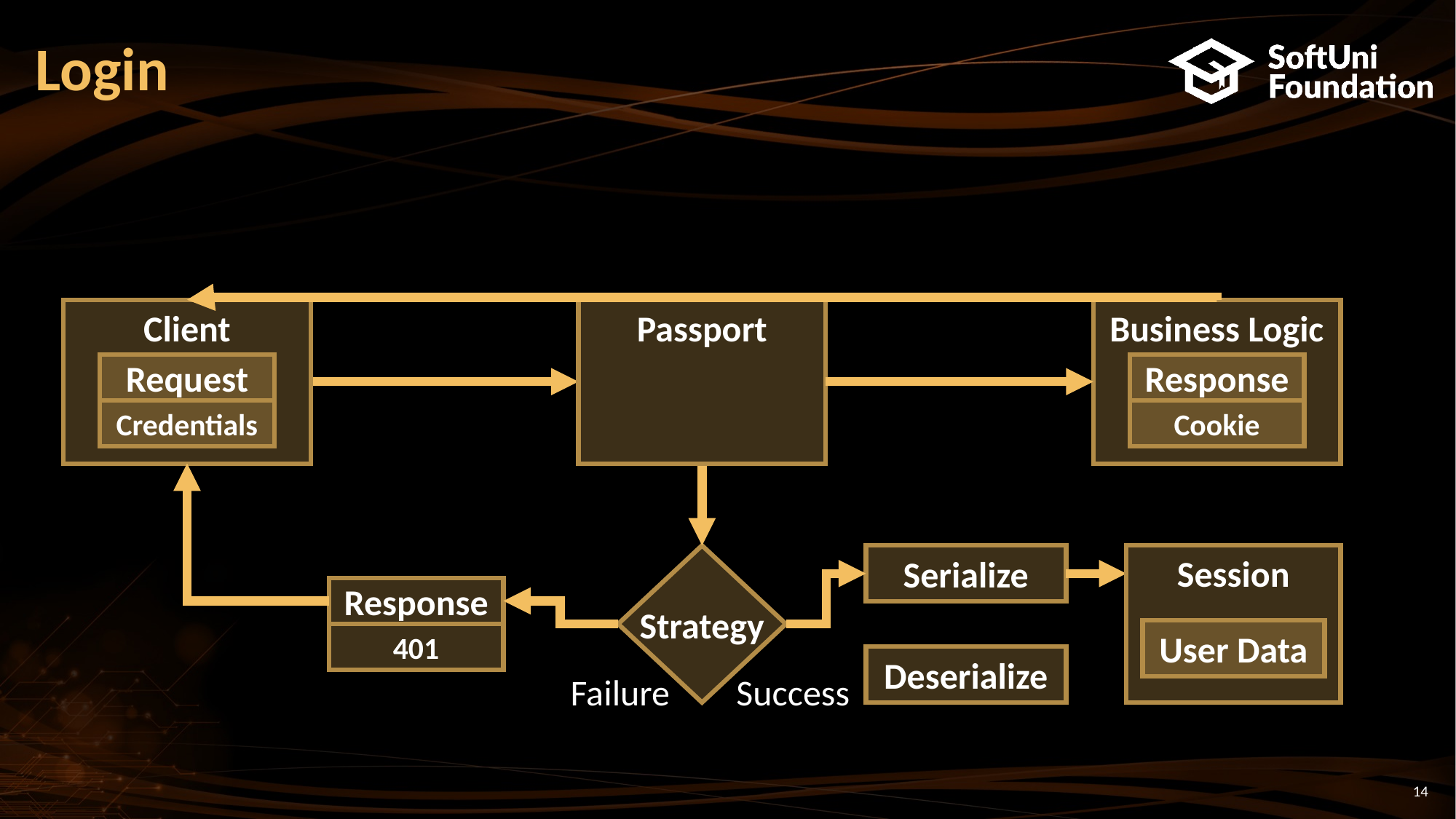

# Login
Client
Passport
Business Logic
Request
Credentials
Response
Cookie
Response
401
Strategy
Serialize
Session
User Data
Deserialize
Failure
Success
14